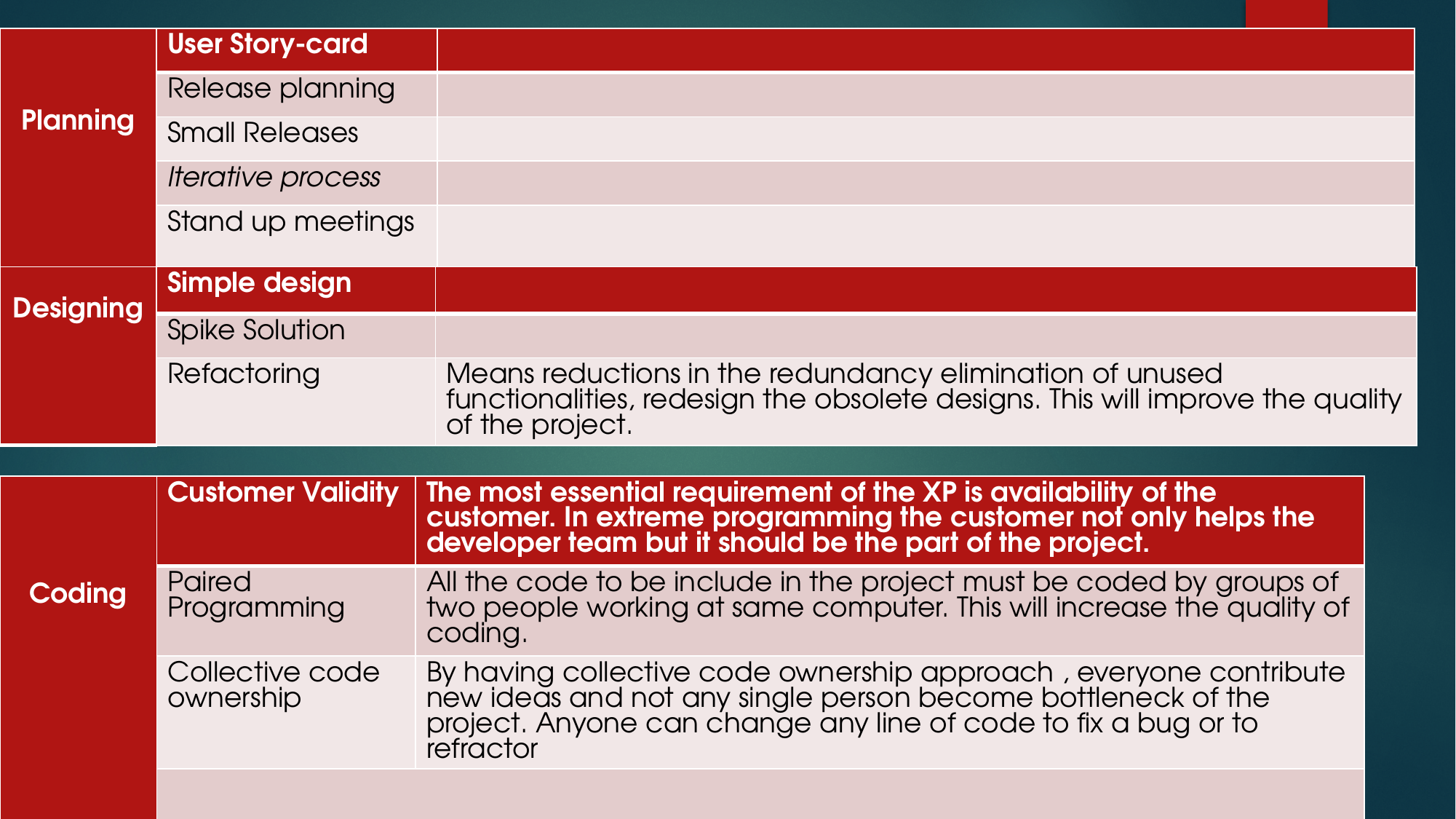

| Planning | User Story-card |  |
| --- | --- | --- |
|  | Release planning |  |
|  | Small Releases |  |
|  | Iterative process |  |
|  | Stand up meetings |  |
| Designing | Simple design |  |
| --- | --- | --- |
|  | Spike Solution |  |
|  | Refactoring | Means reductions in the redundancy elimination of unused functionalities, redesign the obsolete designs. This will improve the quality of the project. |
| Coding | Customer Validity | The most essential requirement of the XP is availability of the customer. In extreme programming the customer not only helps the developer team but it should be the part of the project. |
| --- | --- | --- |
|  | Paired Programming | All the code to be include in the project must be coded by groups of two people working at same computer. This will increase the quality of coding. |
|  | Collective code ownership | By having collective code ownership approach , everyone contribute new ideas and not any single person become bottleneck of the project. Anyone can change any line of code to fix a bug or to refractor |
|  |  |  |